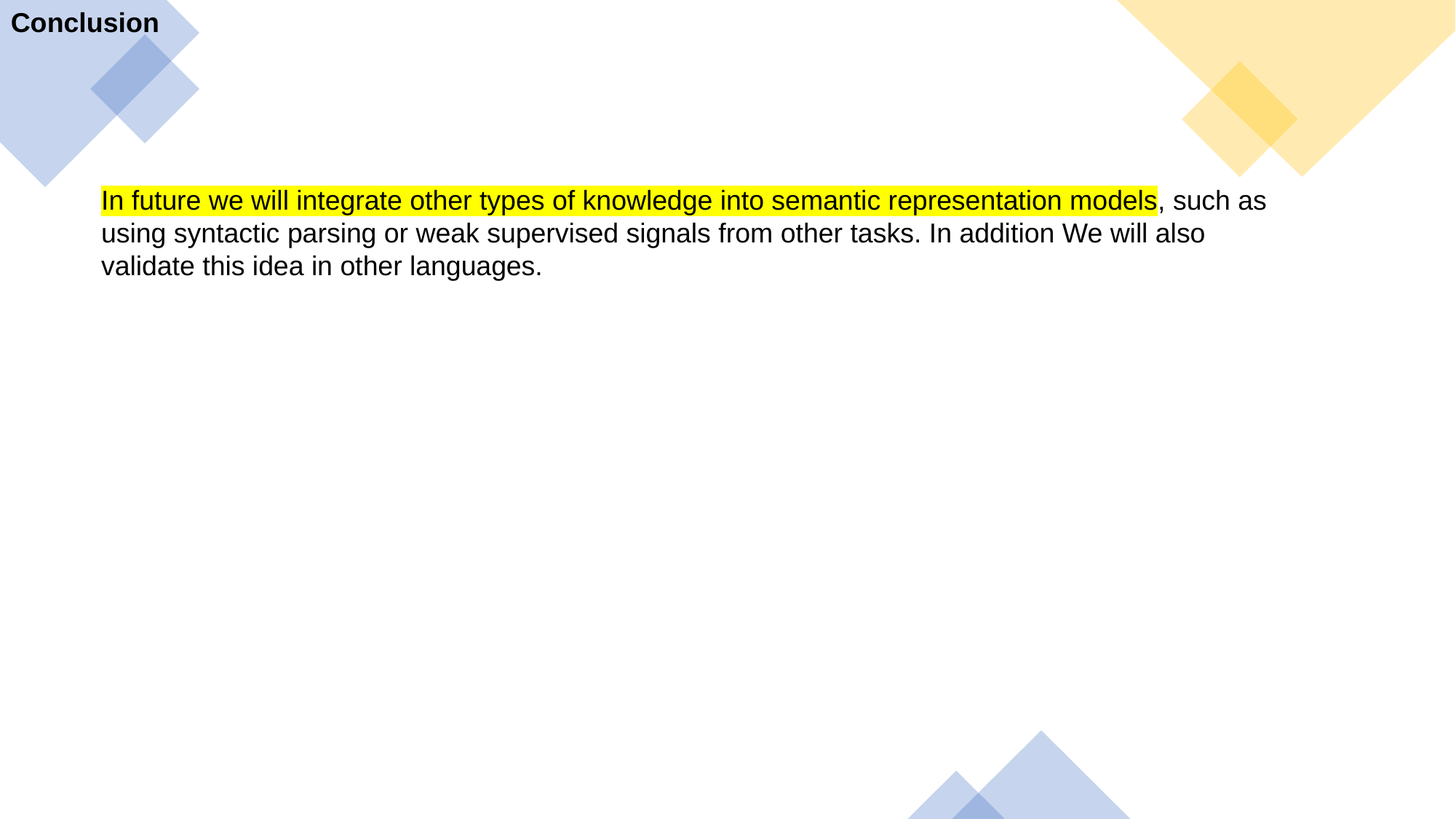

Conclusion

In future we will integrate other types of knowledge into semantic representation models, such as using syntactic parsing or weak supervised signals from other tasks. In addition We will also validate this idea in other languages.